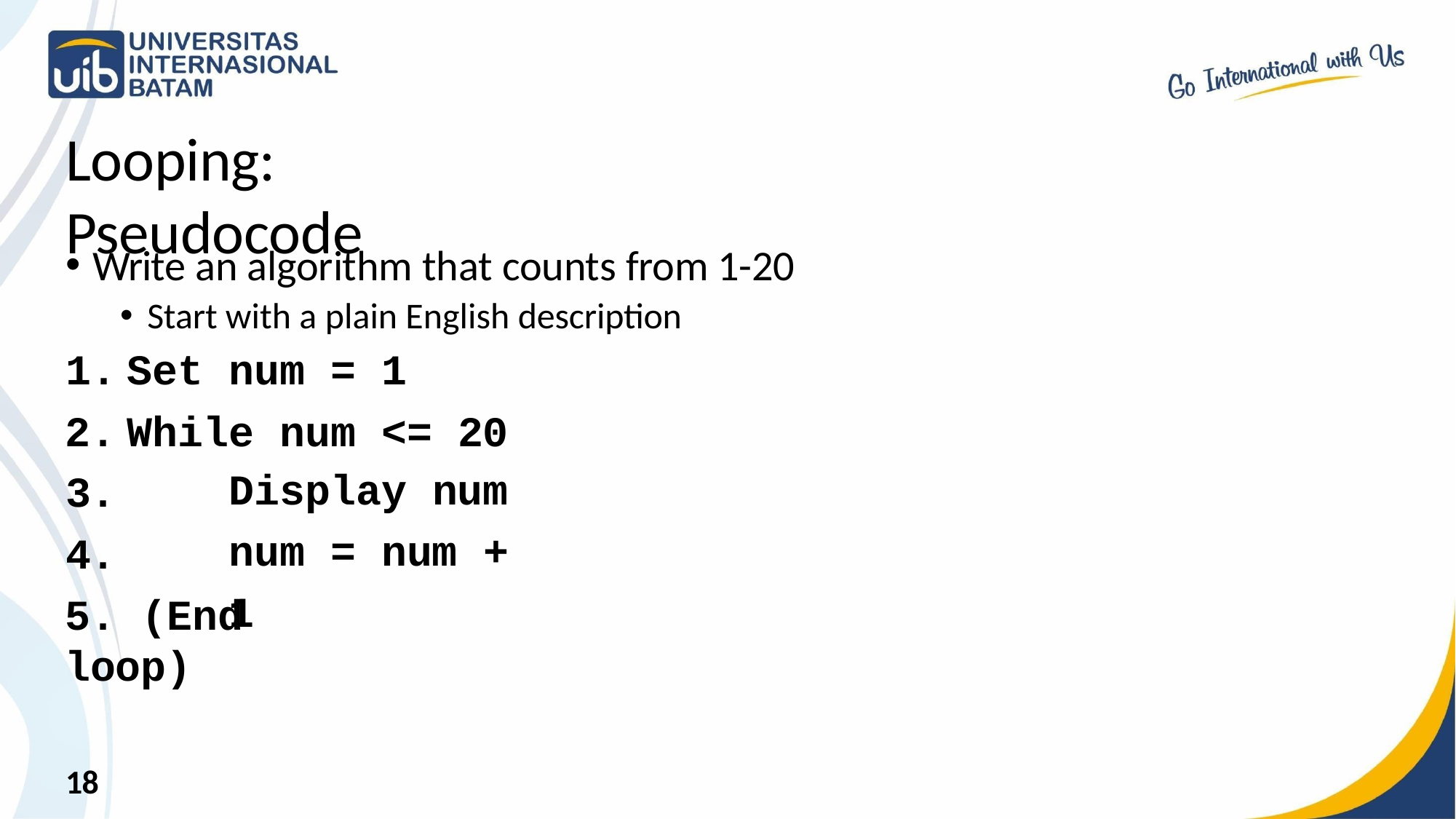

# Looping: Pseudocode
Write an algorithm that counts from 1-20
Start with a plain English description
Set num = 1
While num <= 20
Display num num = num + 1
3.
4.
5. (End loop)
18